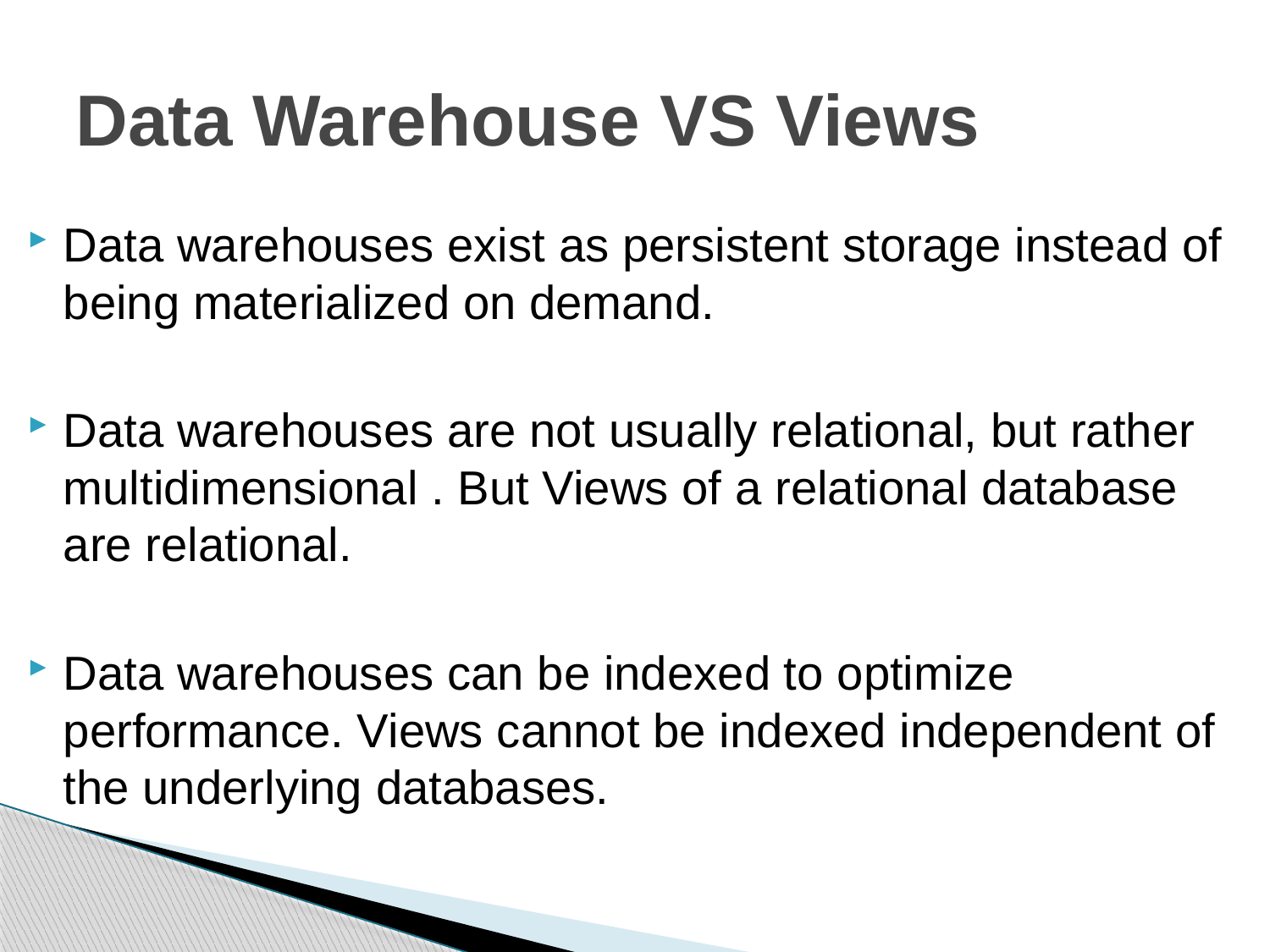

# Data Warehouse VS Views
Data warehouses exist as persistent storage instead of being materialized on demand.

Data warehouses are not usually relational, but rather multidimensional . But Views of a relational database are relational.

Data warehouses can be indexed to optimize performance. Views cannot be indexed independent of the underlying databases.